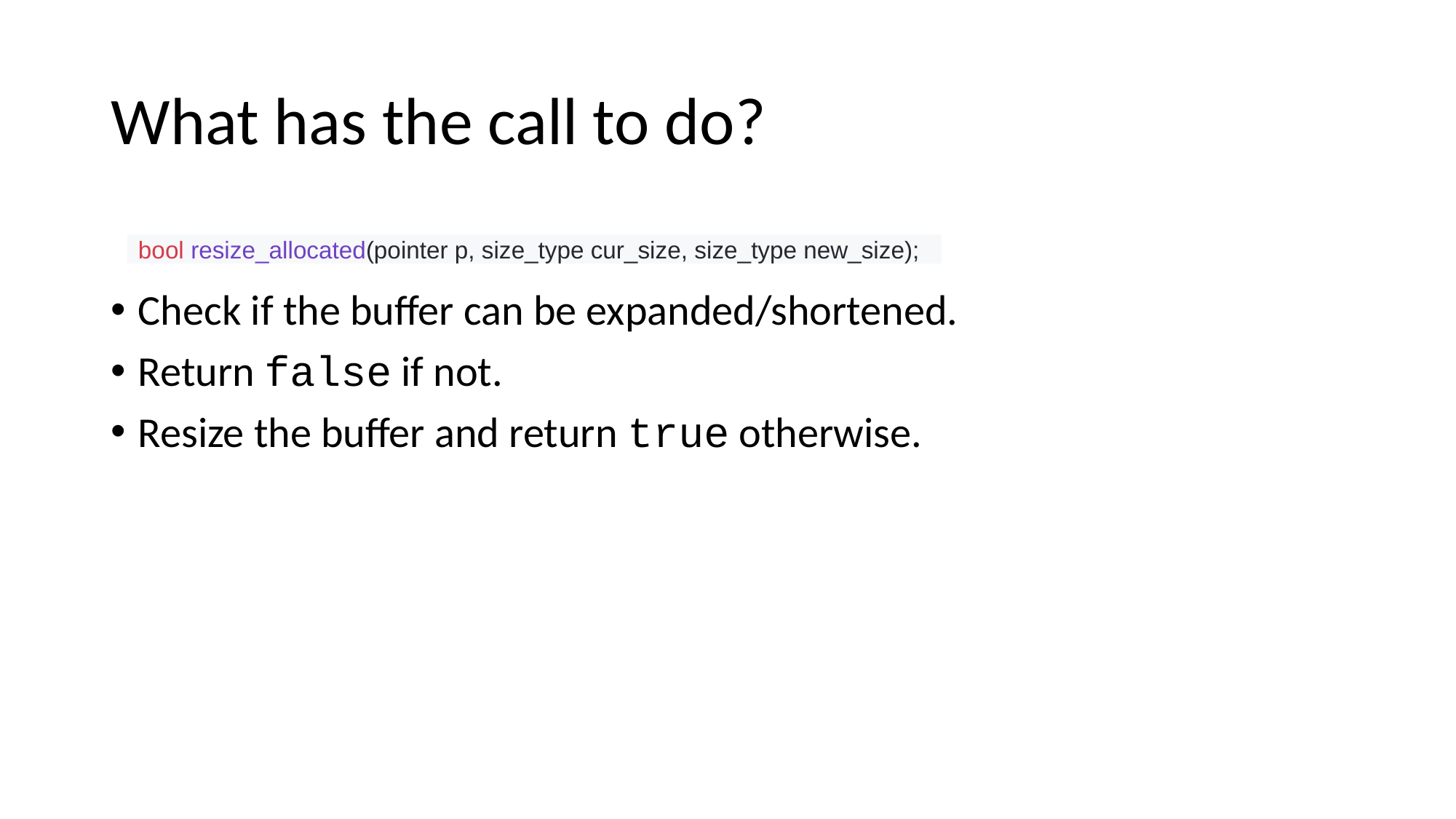

# What has the call to do?

Check if the buffer can be expanded/shortened.
Return false if not.
Resize the buffer and return true otherwise.

bool resize_allocated(pointer p, size_type cur_size, size_type new_size);